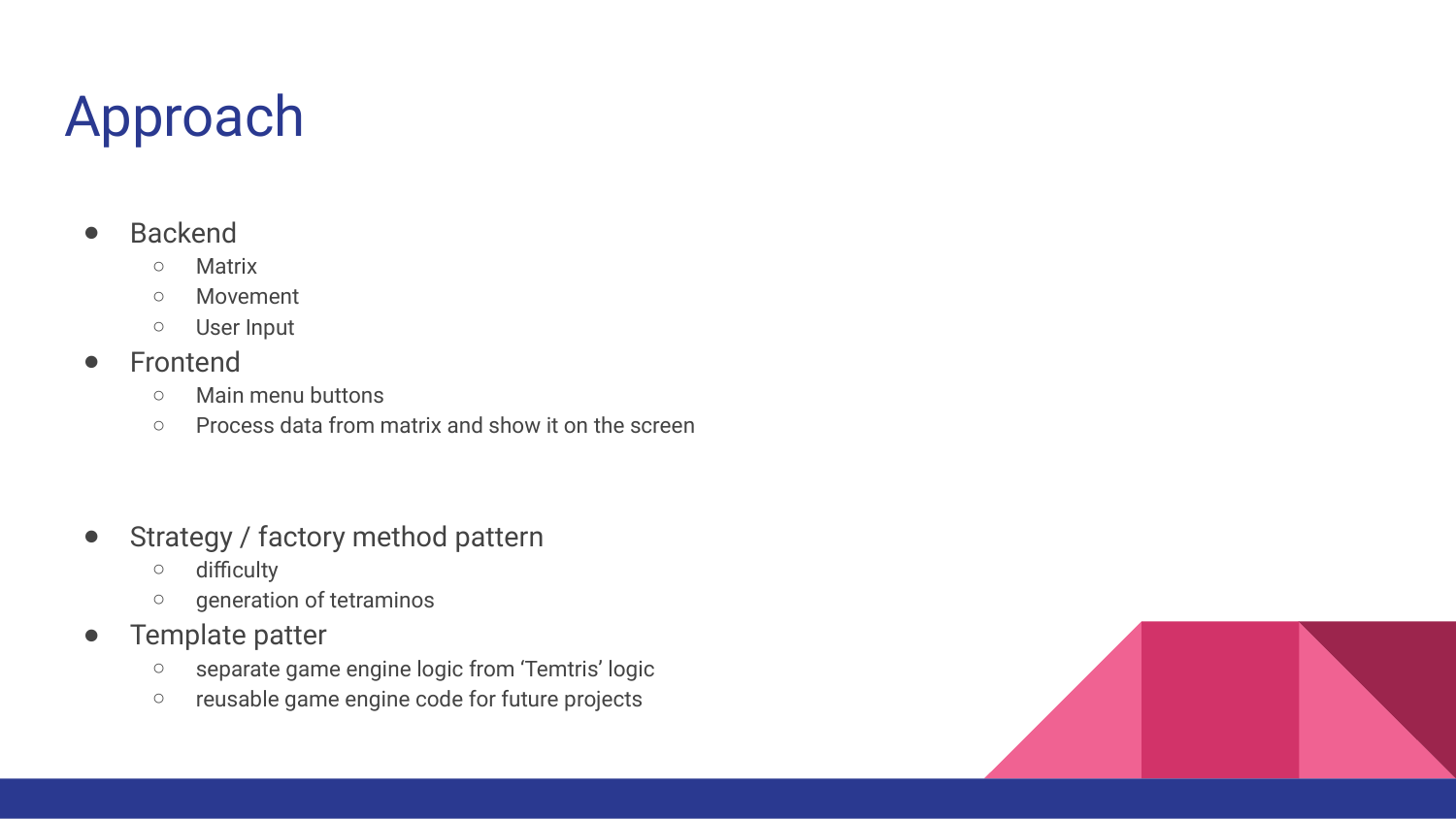

# Approach
Backend
Matrix
Movement
User Input
Frontend
Main menu buttons
Process data from matrix and show it on the screen

Strategy / factory method pattern
difficulty
generation of tetraminos
Template patter
separate game engine logic from ‘Temtris’ logic
reusable game engine code for future projects